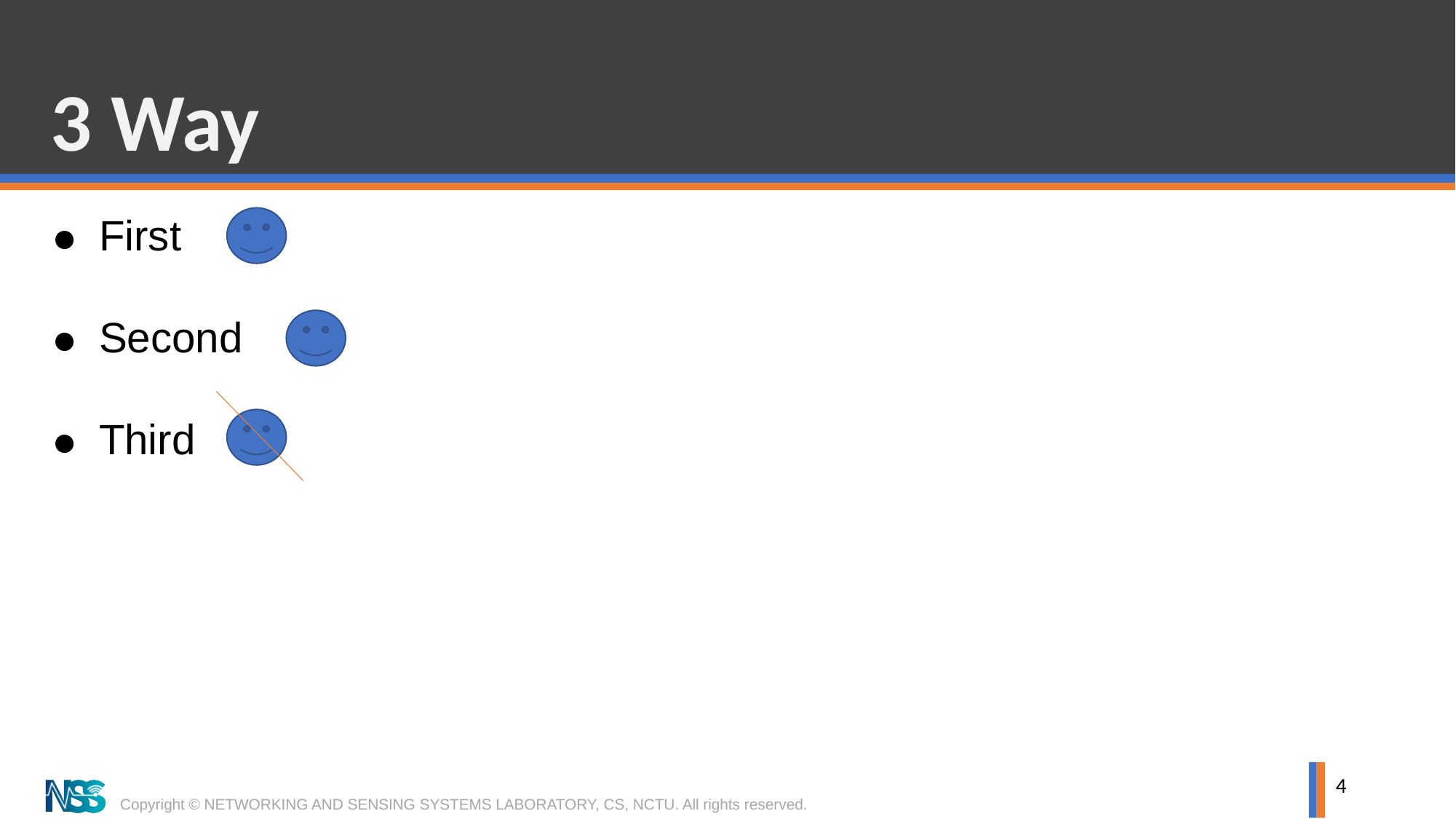

# 3 Way
First

Second

Third

4